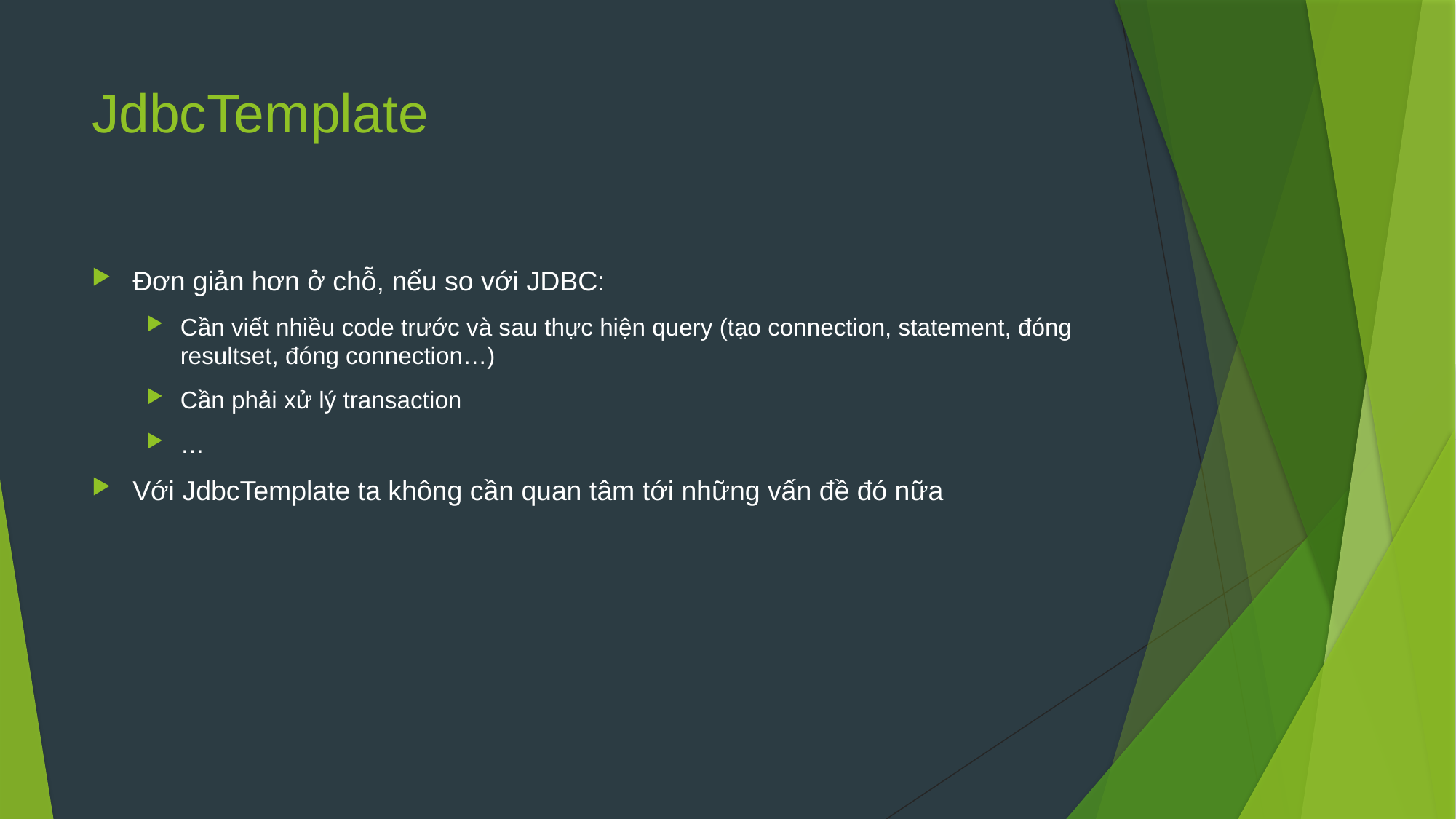

# JdbcTemplate
Đơn giản hơn ở chỗ, nếu so với JDBC:
Cần viết nhiều code trước và sau thực hiện query (tạo connection, statement, đóng resultset, đóng connection…)
Cần phải xử lý transaction
…
Với JdbcTemplate ta không cần quan tâm tới những vấn đề đó nữa